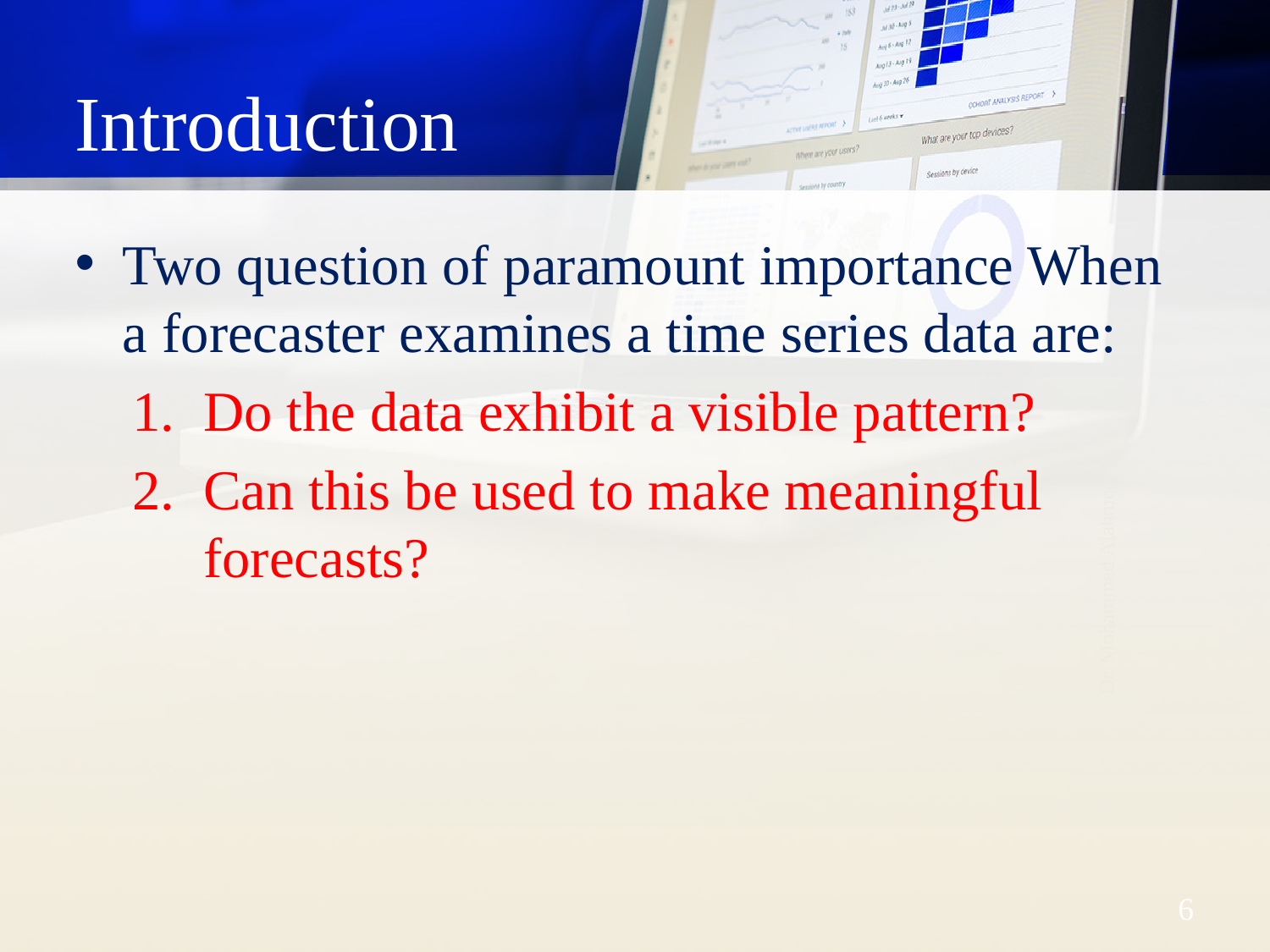

# Introduction
Two question of paramount importance When a forecaster examines a time series data are:
Do the data exhibit a visible pattern?
Can this be used to make meaningful forecasts?
Dr. Mohammed Alahmed
6